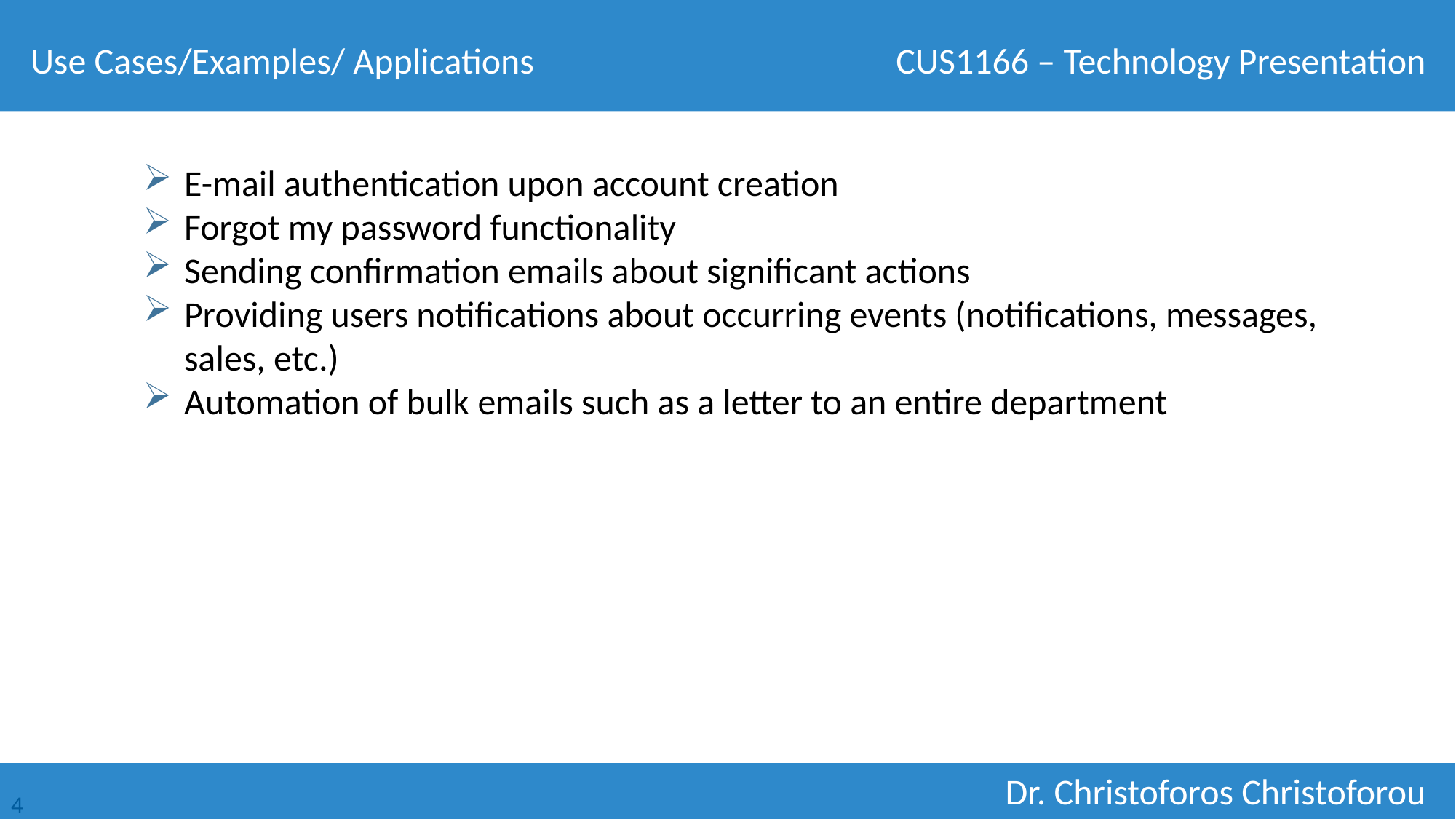

Use Cases/Examples/ Applications
E-mail authentication upon account creation
Forgot my password functionality
Sending confirmation emails about significant actions
Providing users notifications about occurring events (notifications, messages, sales, etc.)
Automation of bulk emails such as a letter to an entire department